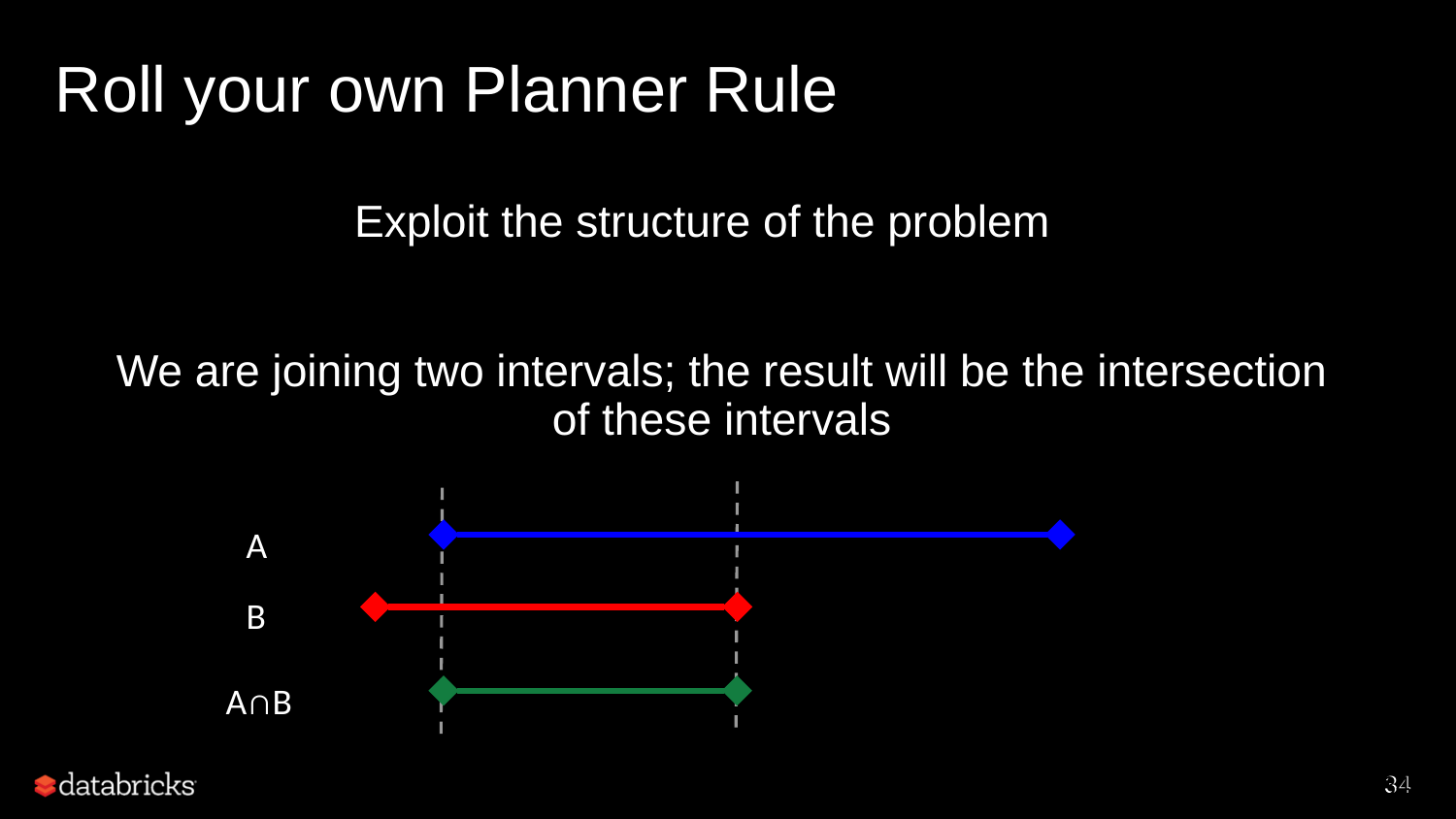

# Roll your own Planner Rule
Exploit the structure of the problem
We are joining two intervals; the result will be the intersection of these intervals

A
B
A∩B
34